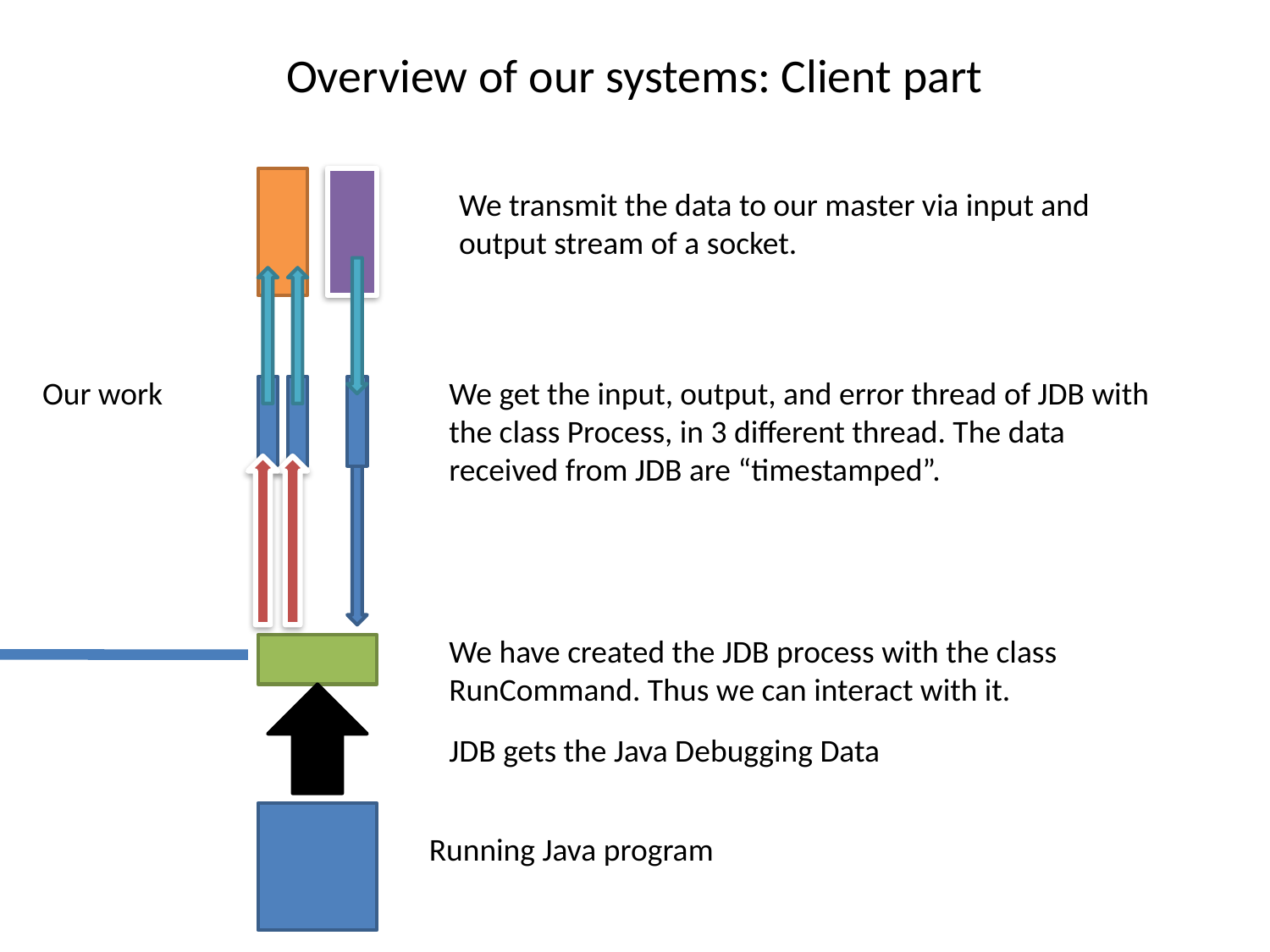

# Overview of our systems: Client part

We transmit the data to our master via input and output stream of a socket.

Our work
We get the input, output, and error thread of JDB with the class Process, in 3 different thread. The data received from JDB are “timestamped”.

We have created the JDB process with the class RunCommand. Thus we can interact with it.

JDB gets the Java Debugging Data

Running Java program